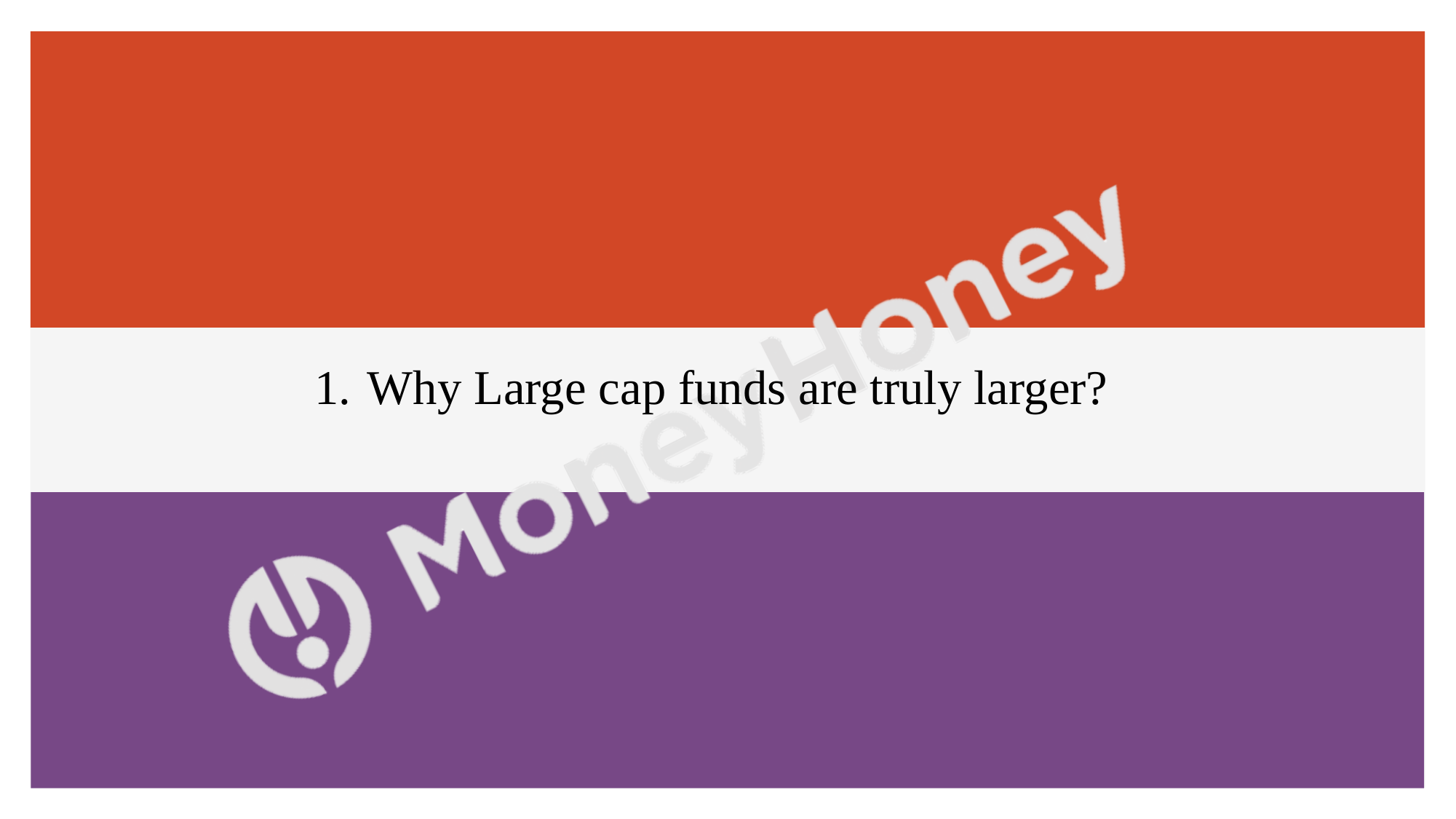

1. Why Large cap funds are truly larger?